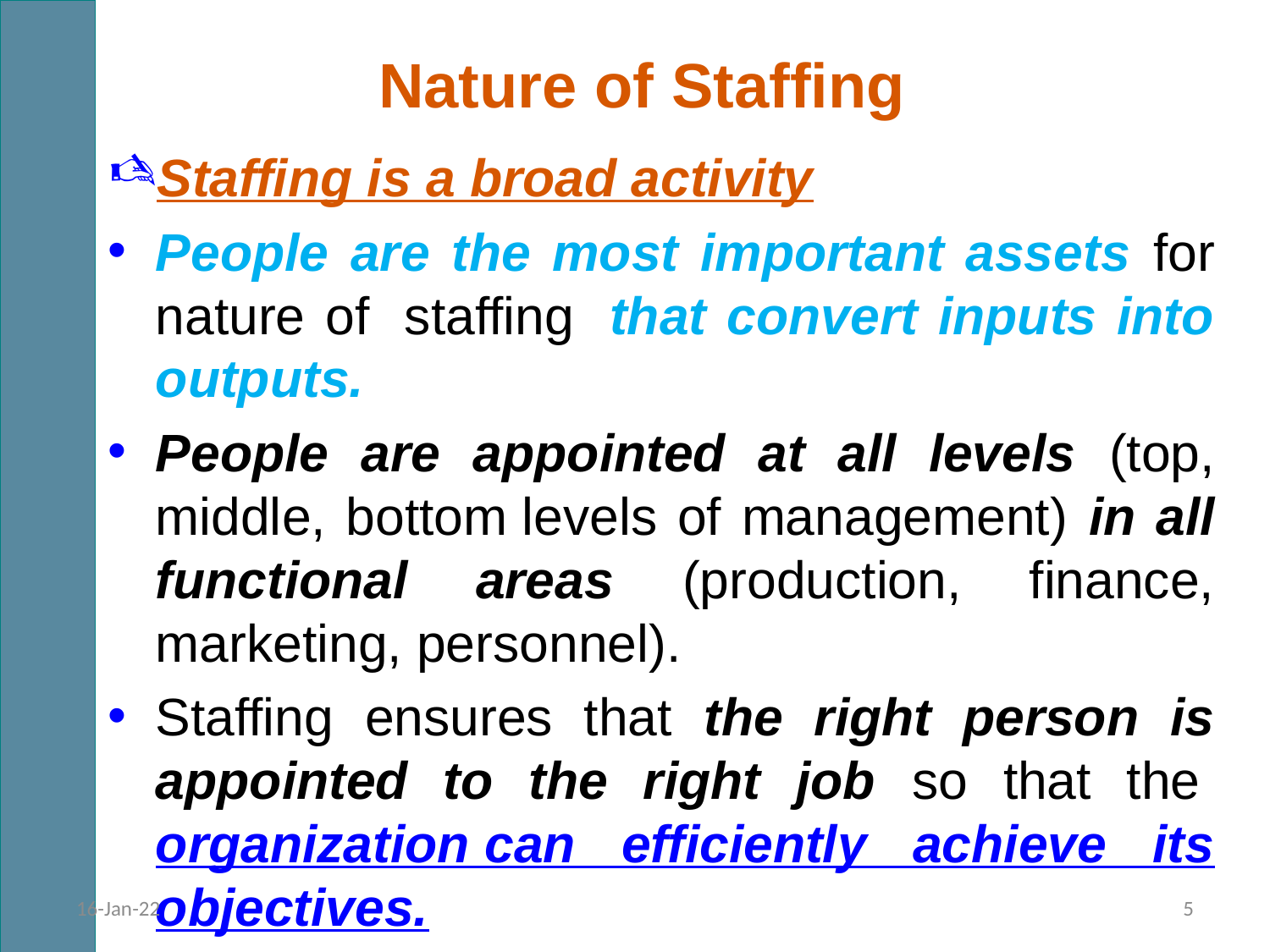

# Nature of Staffing
Staffing is a broad activity
People are the most important assets for nature of  staffing  that convert inputs into outputs.
People are appointed at all levels (top, middle, bottom levels of management) in all functional areas (production, finance, marketing, personnel).
Staffing ensures that the right person is appointed to the right job so that the organization can efficiently achieve its objectives.

16-Jan-22
5